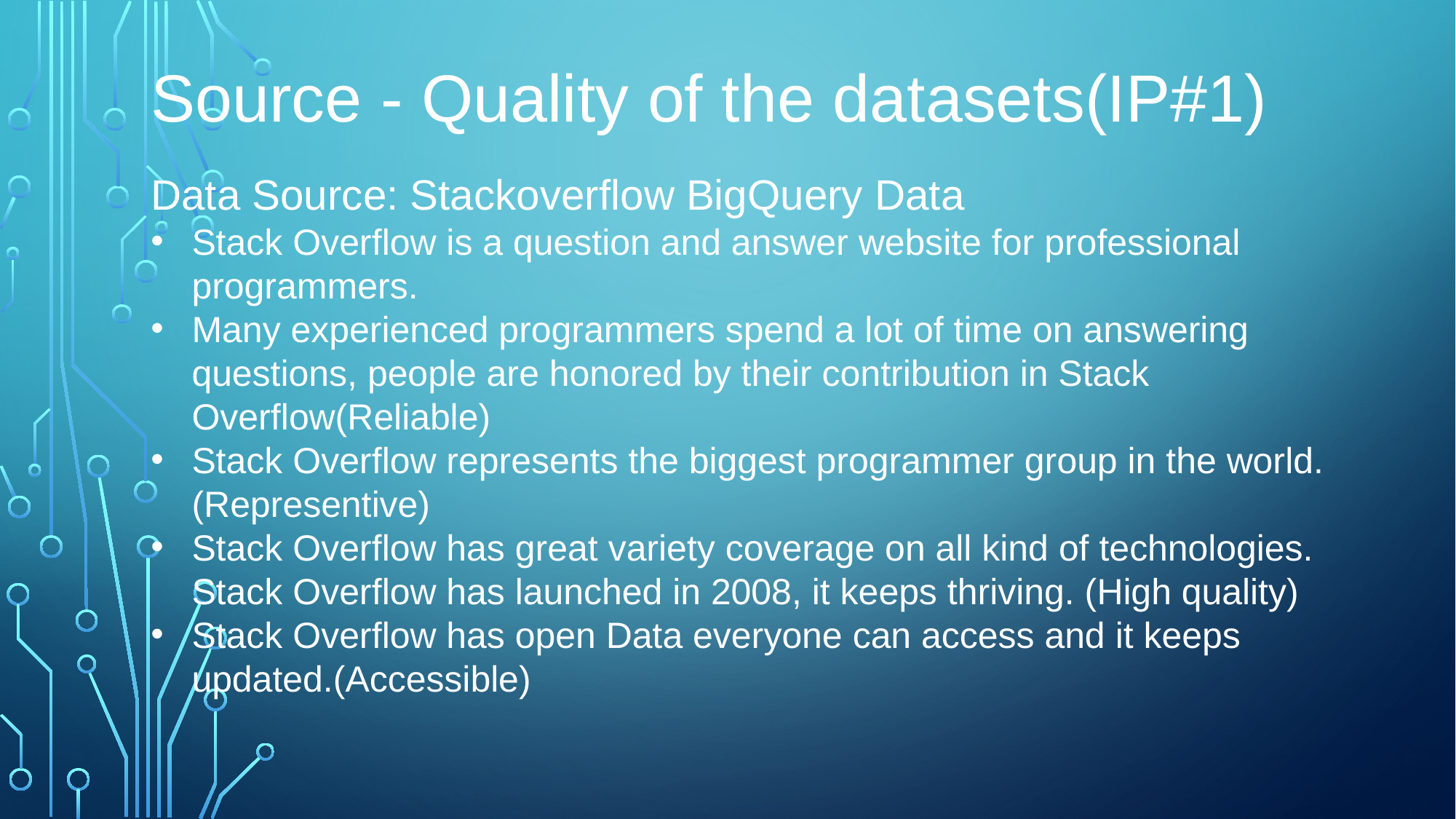

Source - Quality of the datasets(IP#1)
Data Source: Stackoverflow BigQuery Data
Stack Overflow is a question and answer website for professional programmers.
Many experienced programmers spend a lot of time on answering questions, people are honored by their contribution in Stack Overflow(Reliable)
Stack Overflow represents the biggest programmer group in the world. (Representive)
Stack Overflow has great variety coverage on all kind of technologies. Stack Overflow has launched in 2008, it keeps thriving. (High quality)
Stack Overflow has open Data everyone can access and it keeps updated.(Accessible)